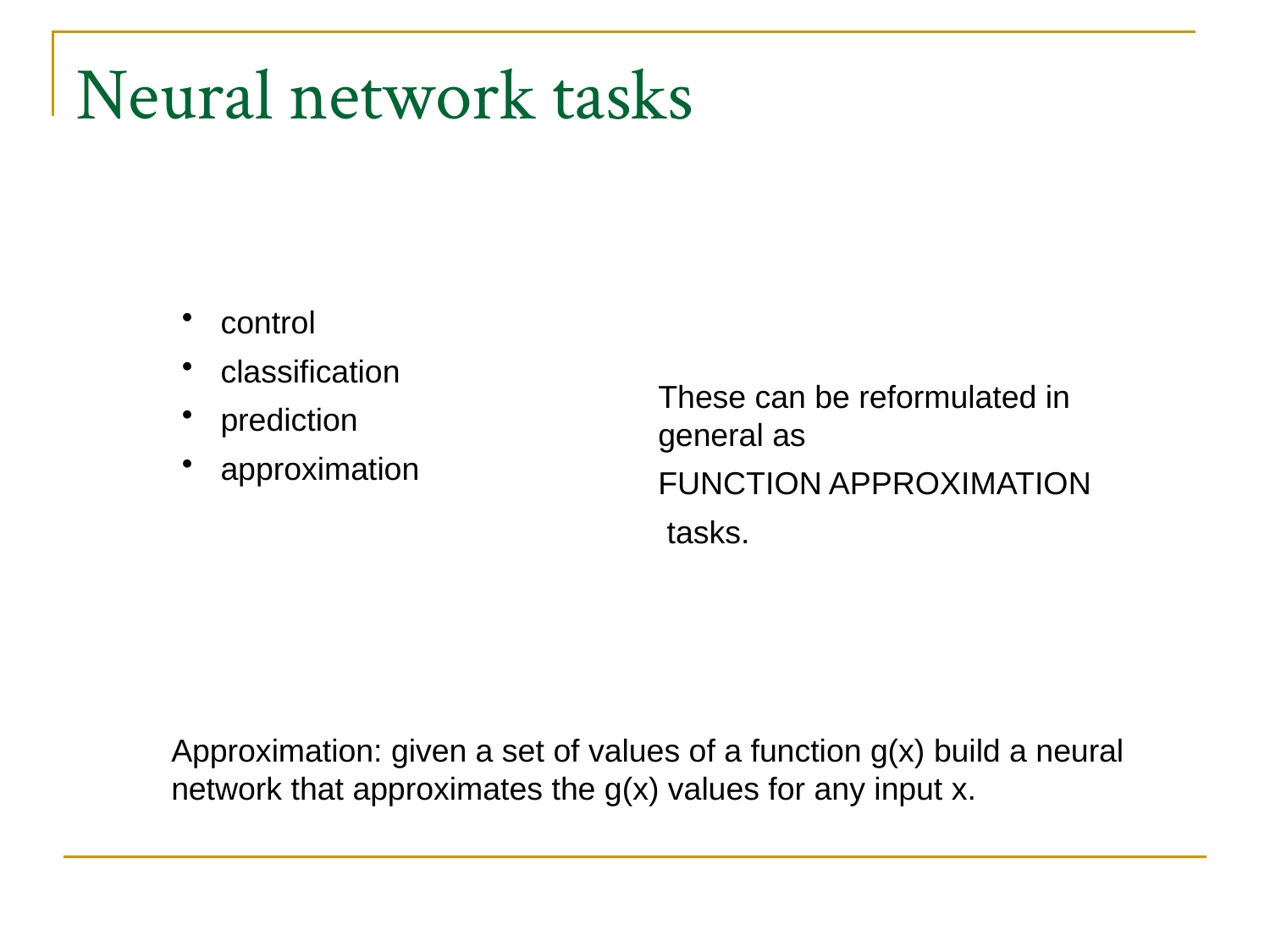

# Neural network tasks
 control
 classification
 prediction
 approximation
These can be reformulated in general as
FUNCTION APPROXIMATION
 tasks.
Approximation: given a set of values of a function g(x) build a neural network that approximates the g(x) values for any input x.